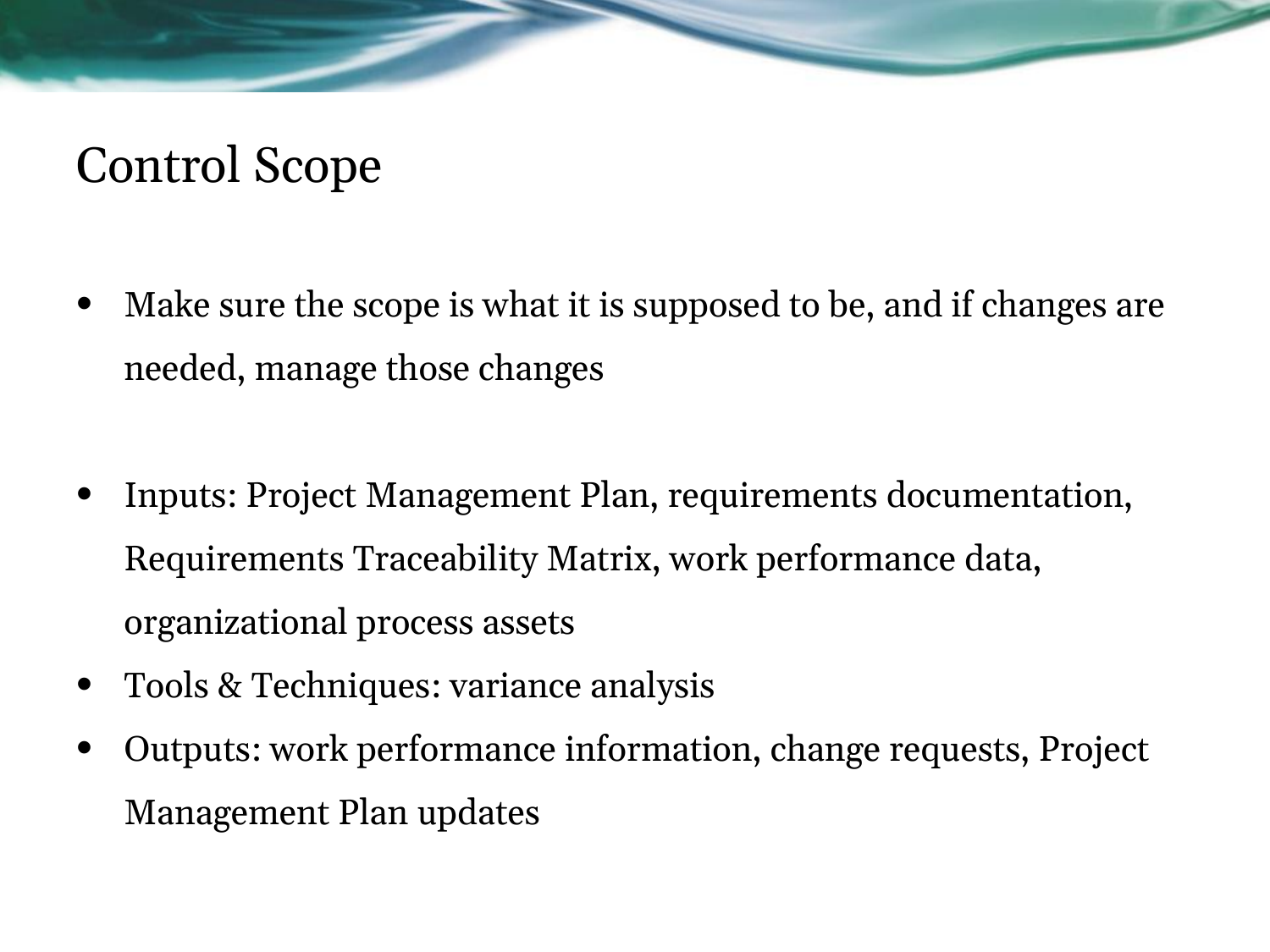

# Control Scope
Make sure the scope is what it is supposed to be, and if changes are needed, manage those changes

Inputs: Project Management Plan, requirements documentation, Requirements Traceability Matrix, work performance data, organizational process assets
Tools & Techniques: variance analysis
Outputs: work performance information, change requests, Project Management Plan updates